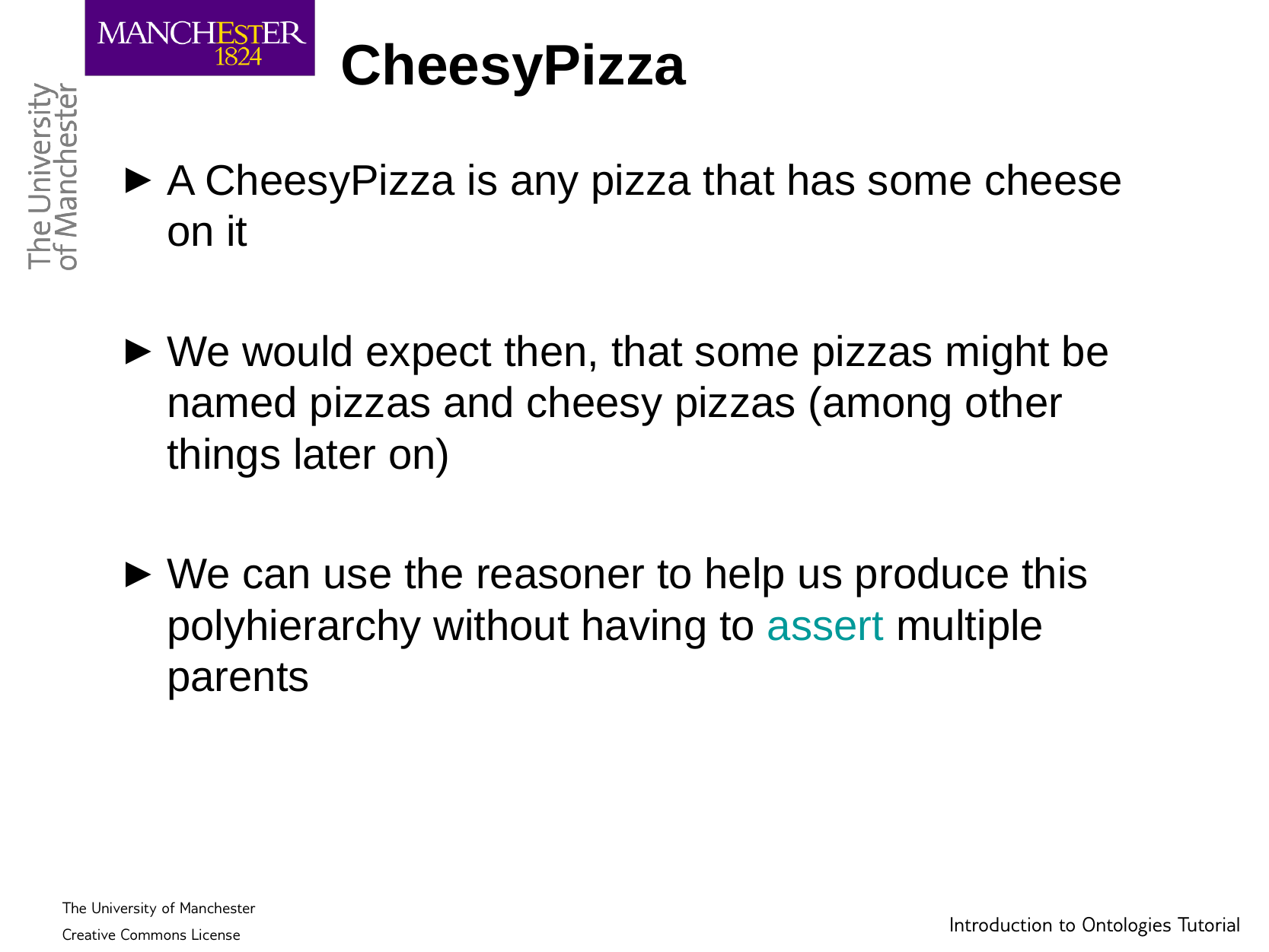

# CheesyPizza
A CheesyPizza is any pizza that has some cheese on it
We would expect then, that some pizzas might be named pizzas and cheesy pizzas (among other things later on)
We can use the reasoner to help us produce this polyhierarchy without having to assert multiple parents